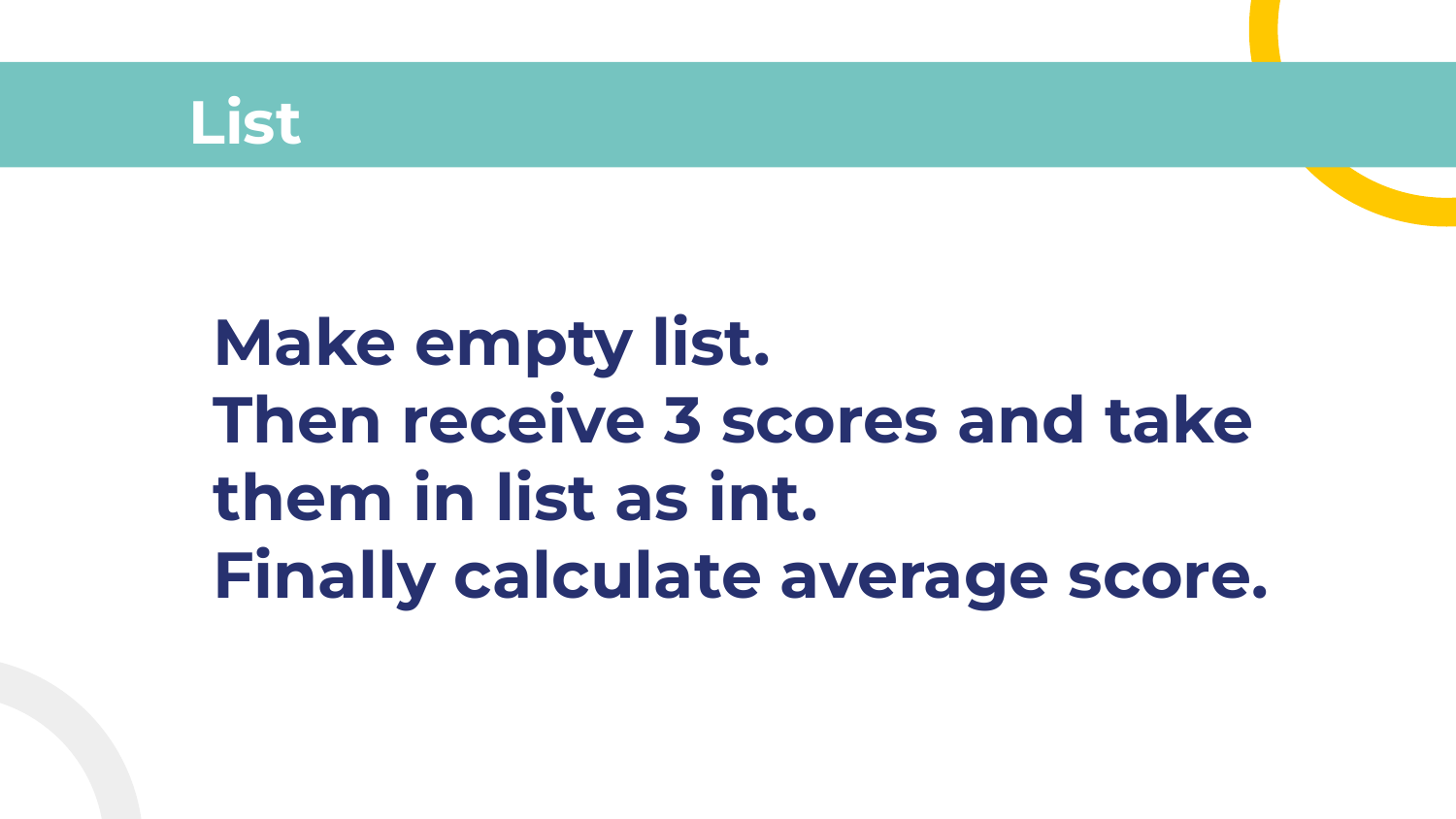

# List
Make empty list.
Then receive 3 scores and take them in list as int.
Finally calculate average score.